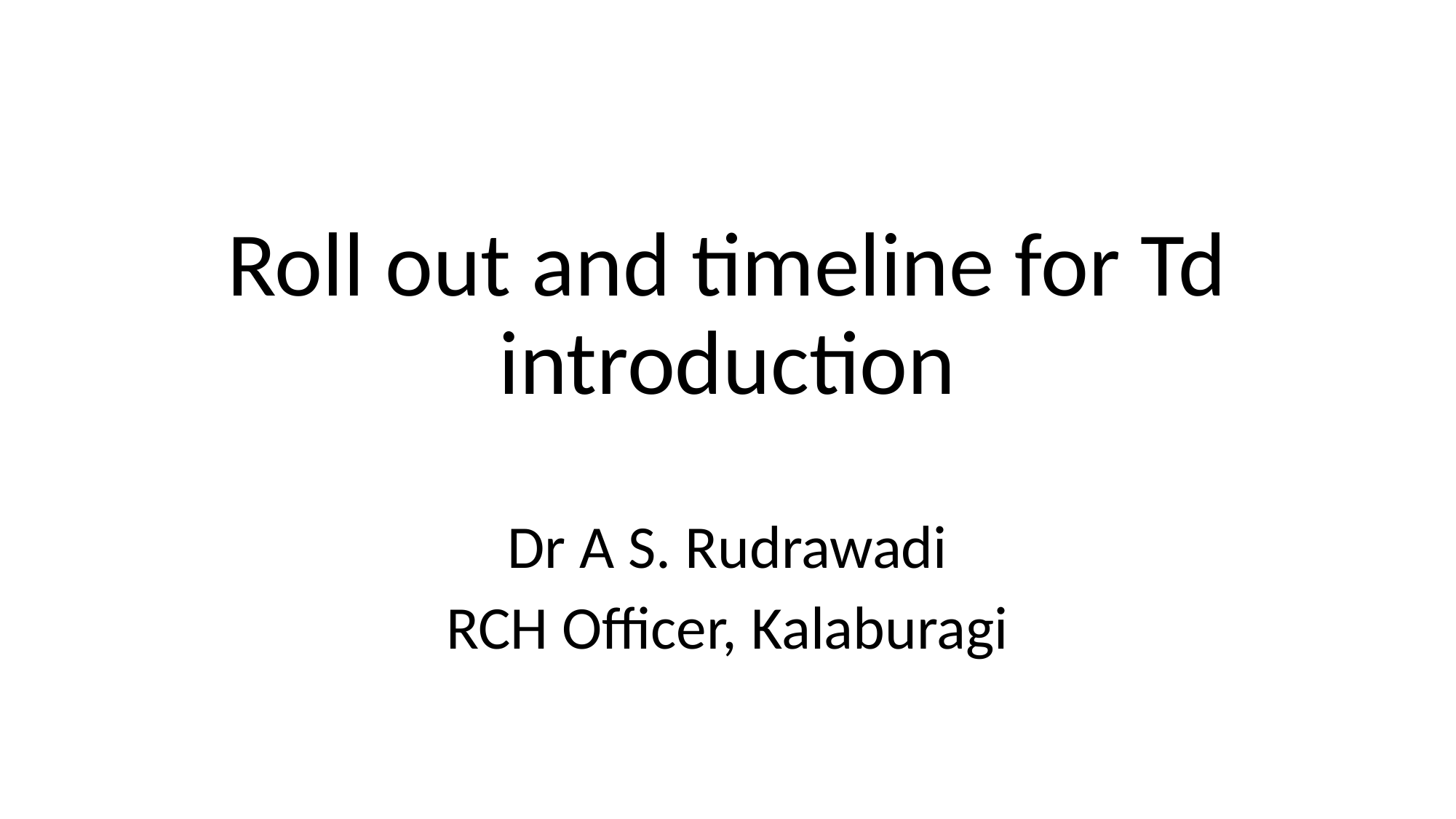

# Roll out and timeline for Td introduction
Dr A S. Rudrawadi
RCH Officer, Kalaburagi